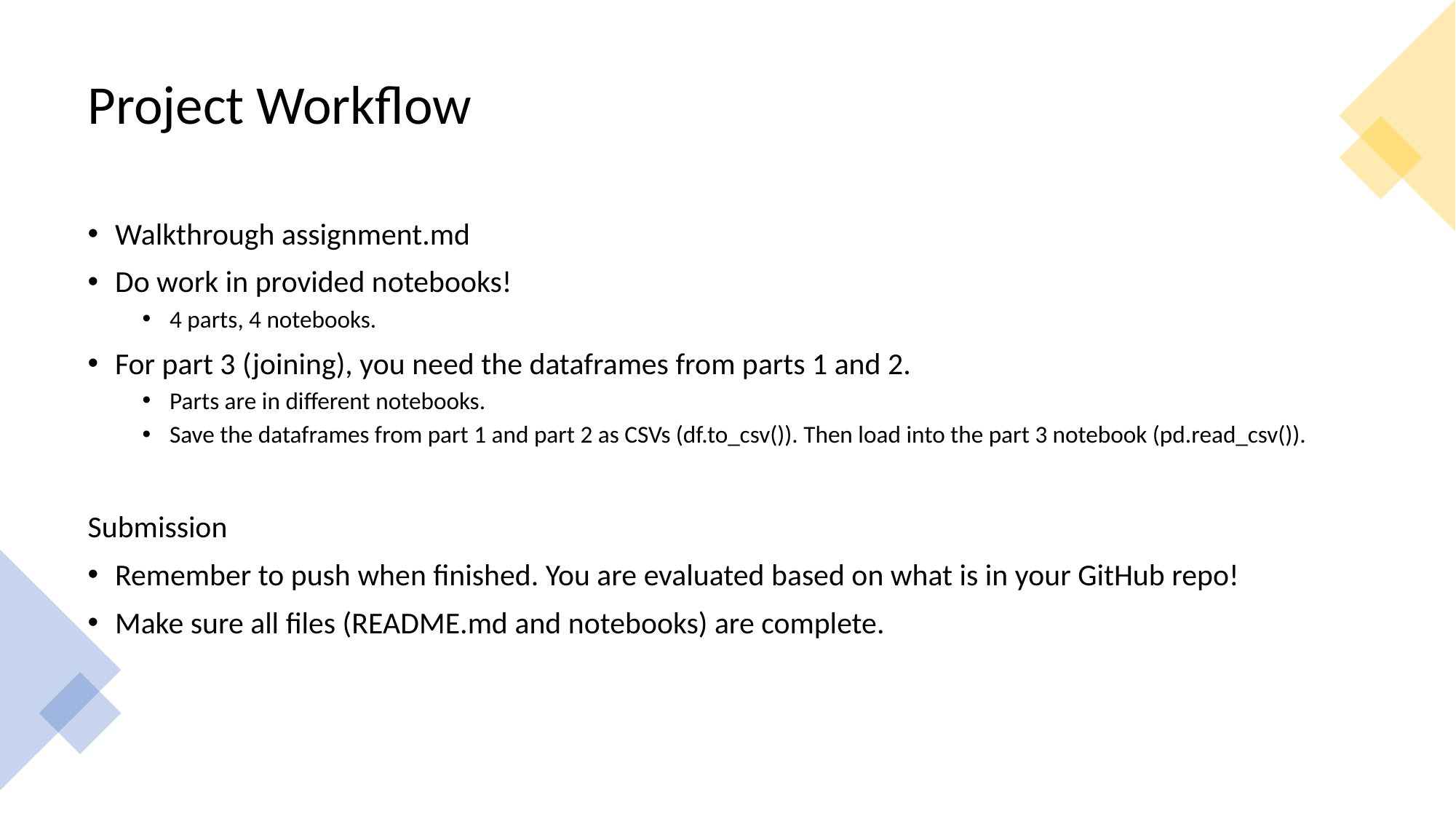

# Project Workflow
Walkthrough assignment.md
Do work in provided notebooks!
4 parts, 4 notebooks.
For part 3 (joining), you need the dataframes from parts 1 and 2.
Parts are in different notebooks.
Save the dataframes from part 1 and part 2 as CSVs (df.to_csv()). Then load into the part 3 notebook (pd.read_csv()).

Submission
Remember to push when finished. You are evaluated based on what is in your GitHub repo!
Make sure all files (README.md and notebooks) are complete.